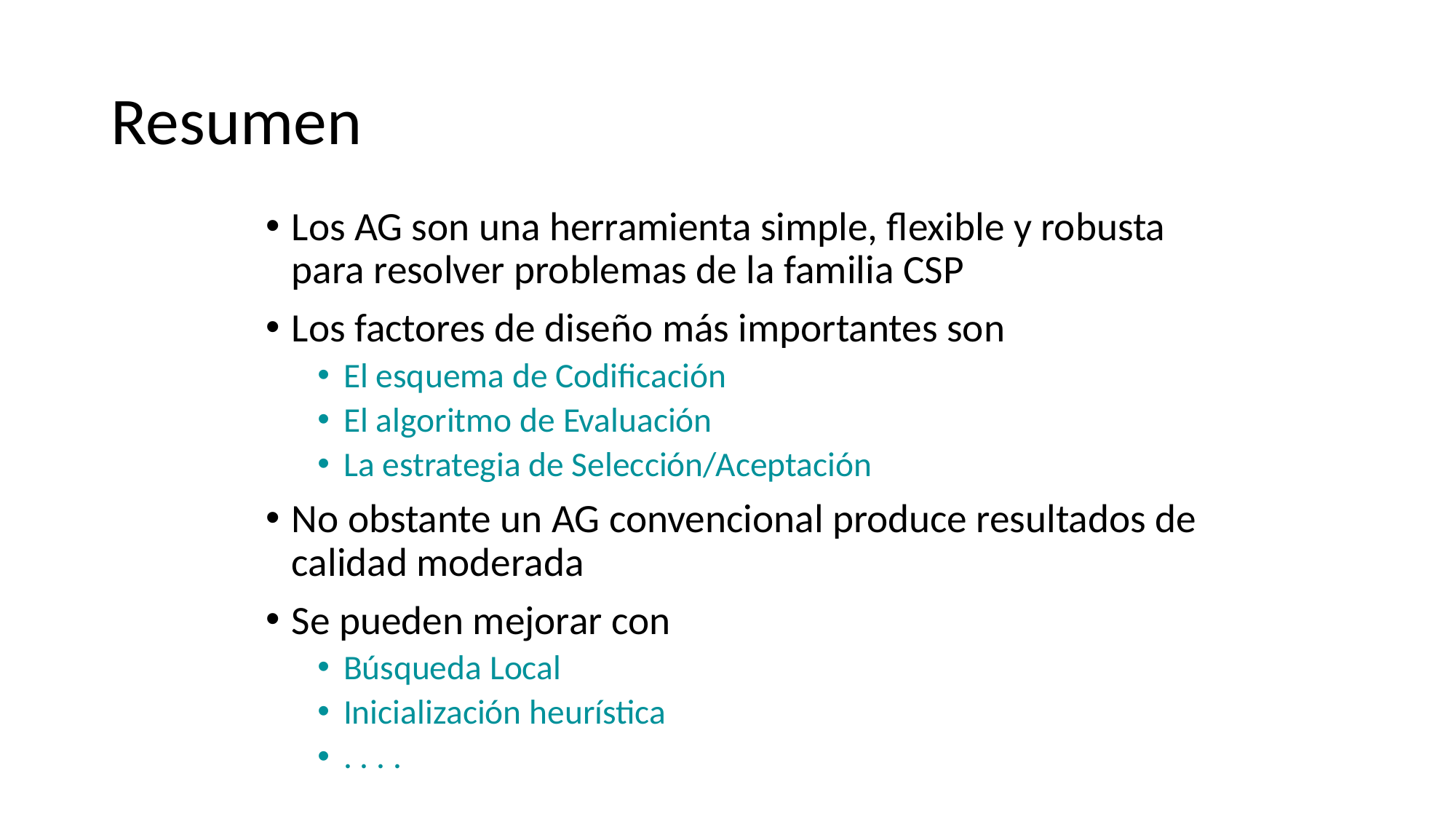

# Resumen
Los AG son una herramienta simple, flexible y robusta para resolver problemas de la familia CSP
Los factores de diseño más importantes son
El esquema de Codificación
El algoritmo de Evaluación
La estrategia de Selección/Aceptación
No obstante un AG convencional produce resultados de calidad moderada
Se pueden mejorar con
Búsqueda Local
Inicialización heurística
. . . .